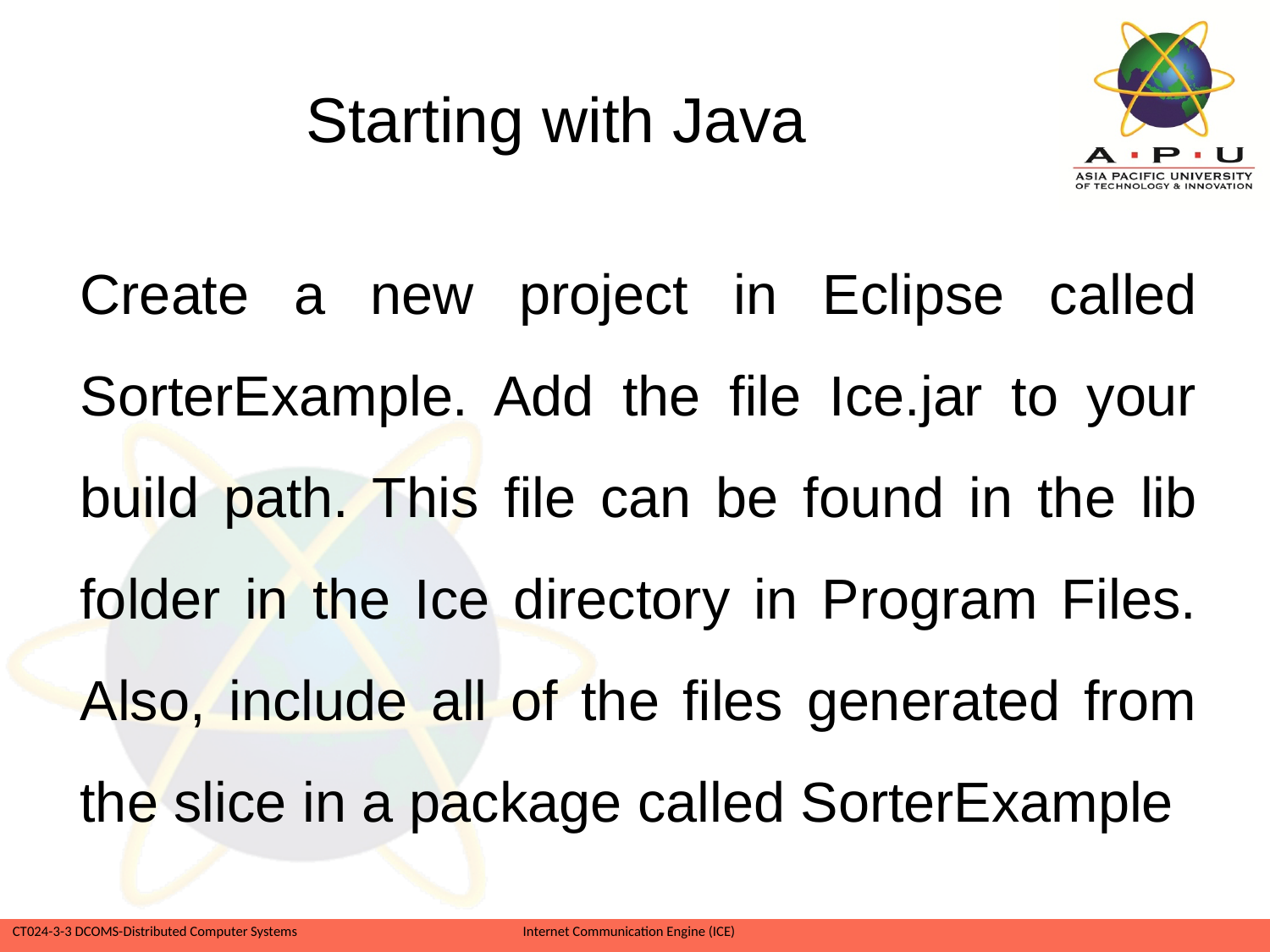

# Starting with Java
Create a new project in Eclipse called SorterExample. Add the ﬁle Ice.jar to your build path. This ﬁle can be found in the lib folder in the Ice directory in Program Files. Also, include all of the ﬁles generated from the slice in a package called SorterExample